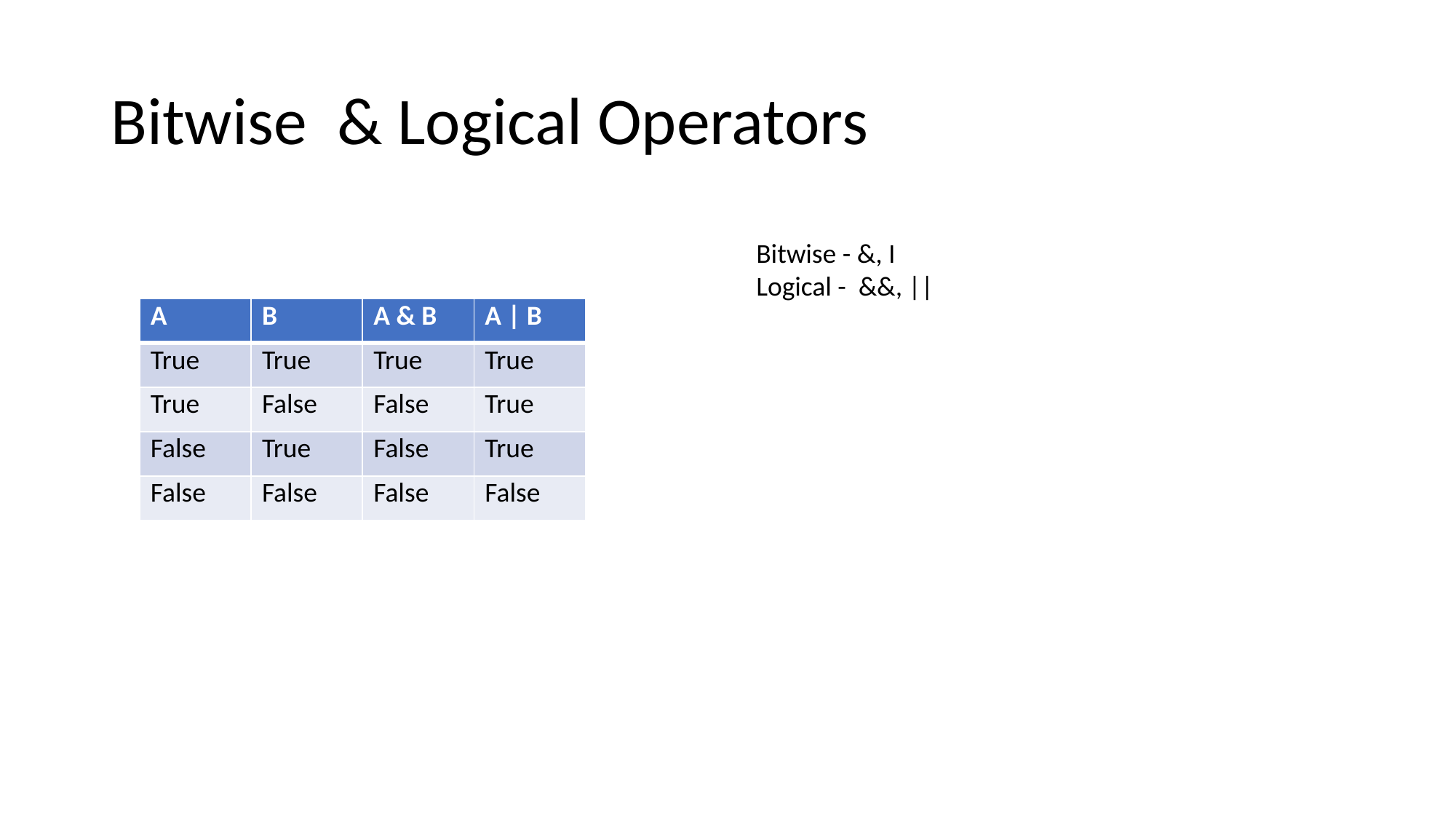

# Bitwise  & Logical Operators
Bitwise - &, I
Logical -  &&, ||

| A | B | A & B | A | B |
| --- | --- | --- | --- |
| True | True | True | True |
| True | False | False | True |
| False | True | False | True |
| False | False | False | False |